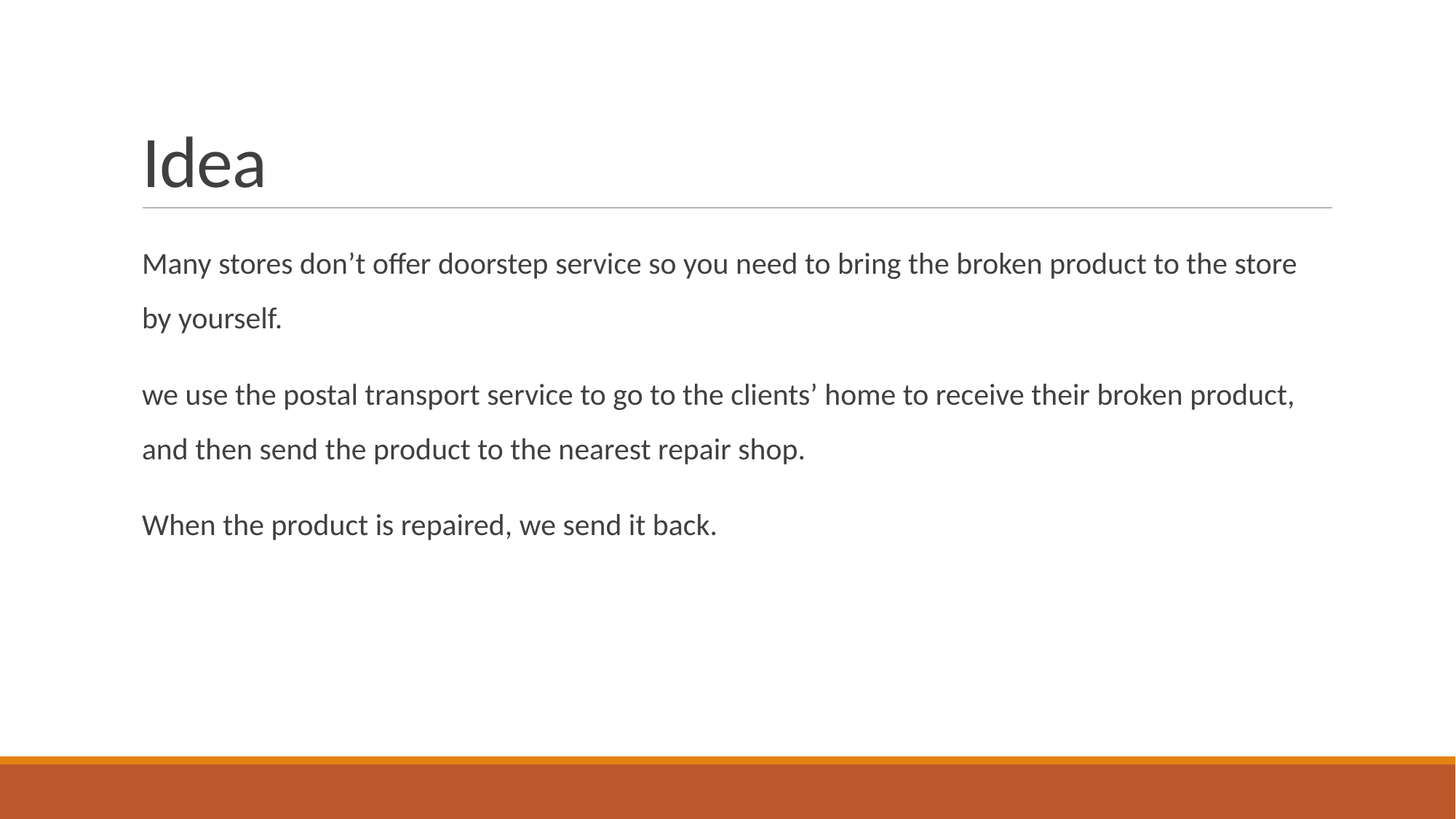

# Idea
Many stores don’t offer doorstep service so you need to bring the broken product to the store by yourself.
we use the postal transport service to go to the clients’ home to receive their broken product, and then send the product to the nearest repair shop.
When the product is repaired, we send it back.